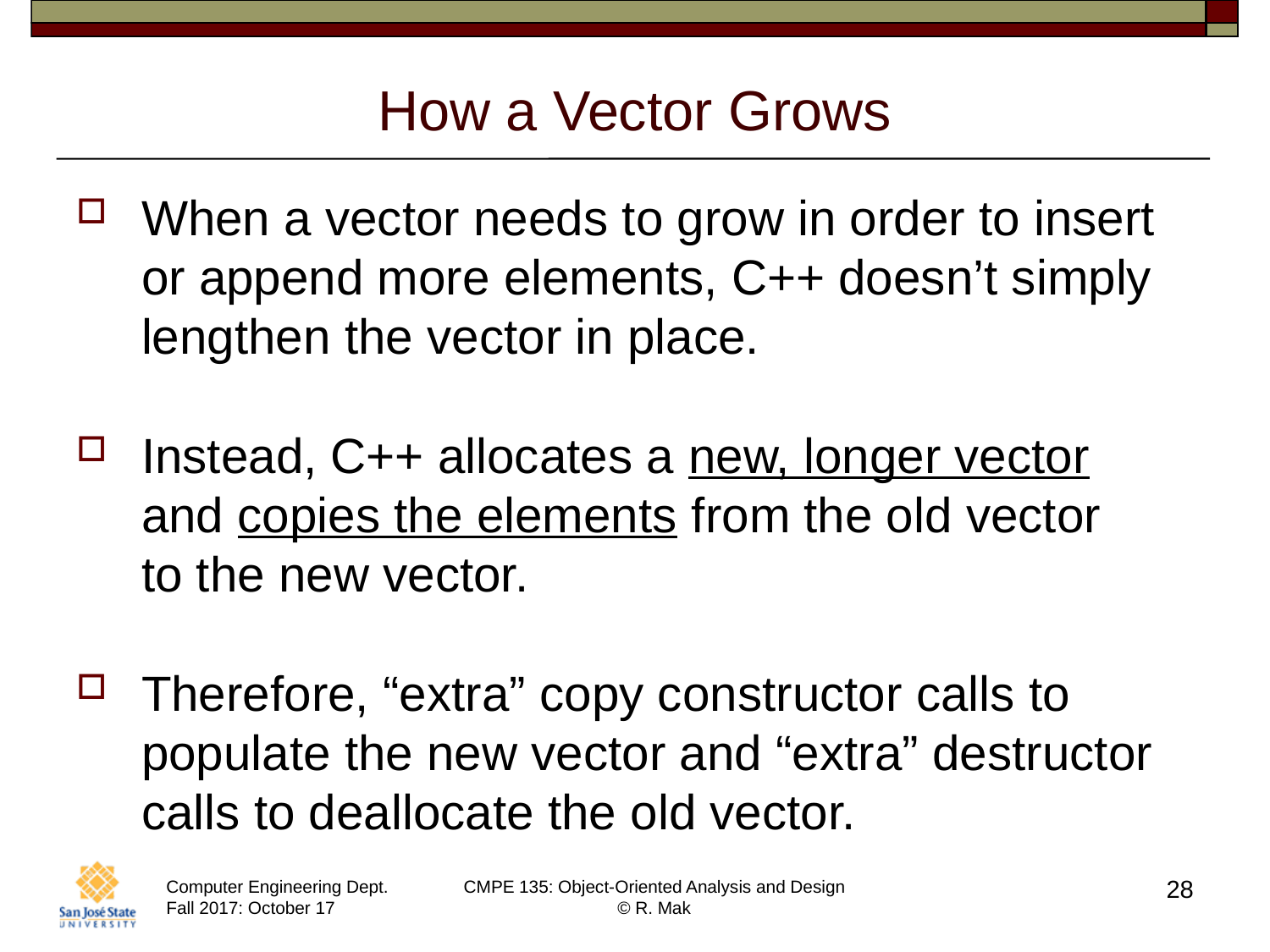

# How a Vector Grows
When a vector needs to grow in order to insert or append more elements, C++ doesn’t simply lengthen the vector in place.

Instead, C++ allocates a new, longer vector
and copies the elements from the old vector
to the new vector.

Therefore, “extra” copy constructor calls to populate the new vector and “extra” destructor calls to deallocate the old vector.
28